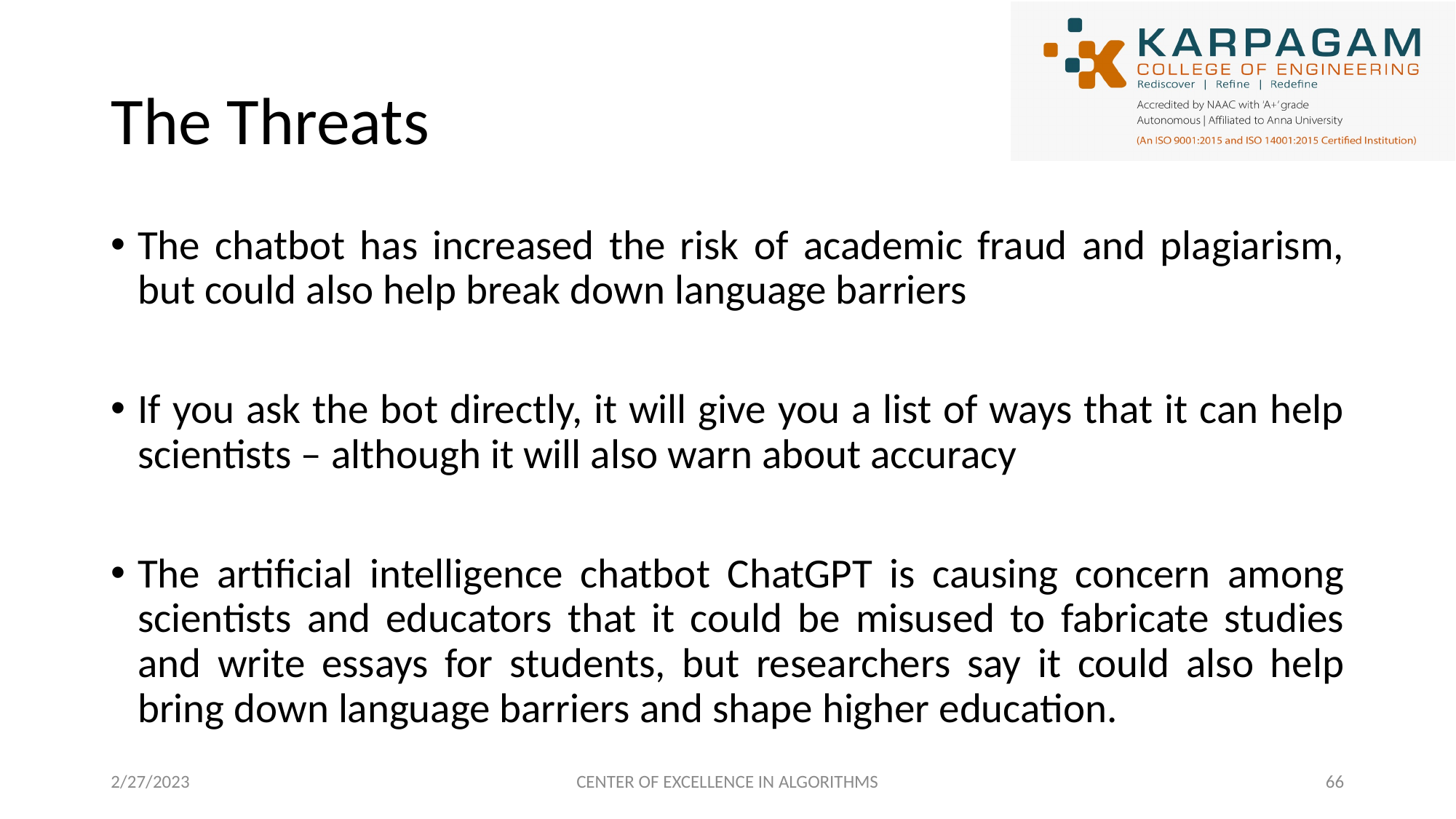

# The Threats
The chatbot has increased the risk of academic fraud and plagiarism, but could also help break down language barriers

If you ask the bot directly, it will give you a list of ways that it can help scientists – although it will also warn about accuracy

The artificial intelligence chatbot ChatGPT is causing concern among scientists and educators that it could be misused to fabricate studies and write essays for students, but researchers say it could also help bring down language barriers and shape higher education.
2/27/2023
CENTER OF EXCELLENCE IN ALGORITHMS
66